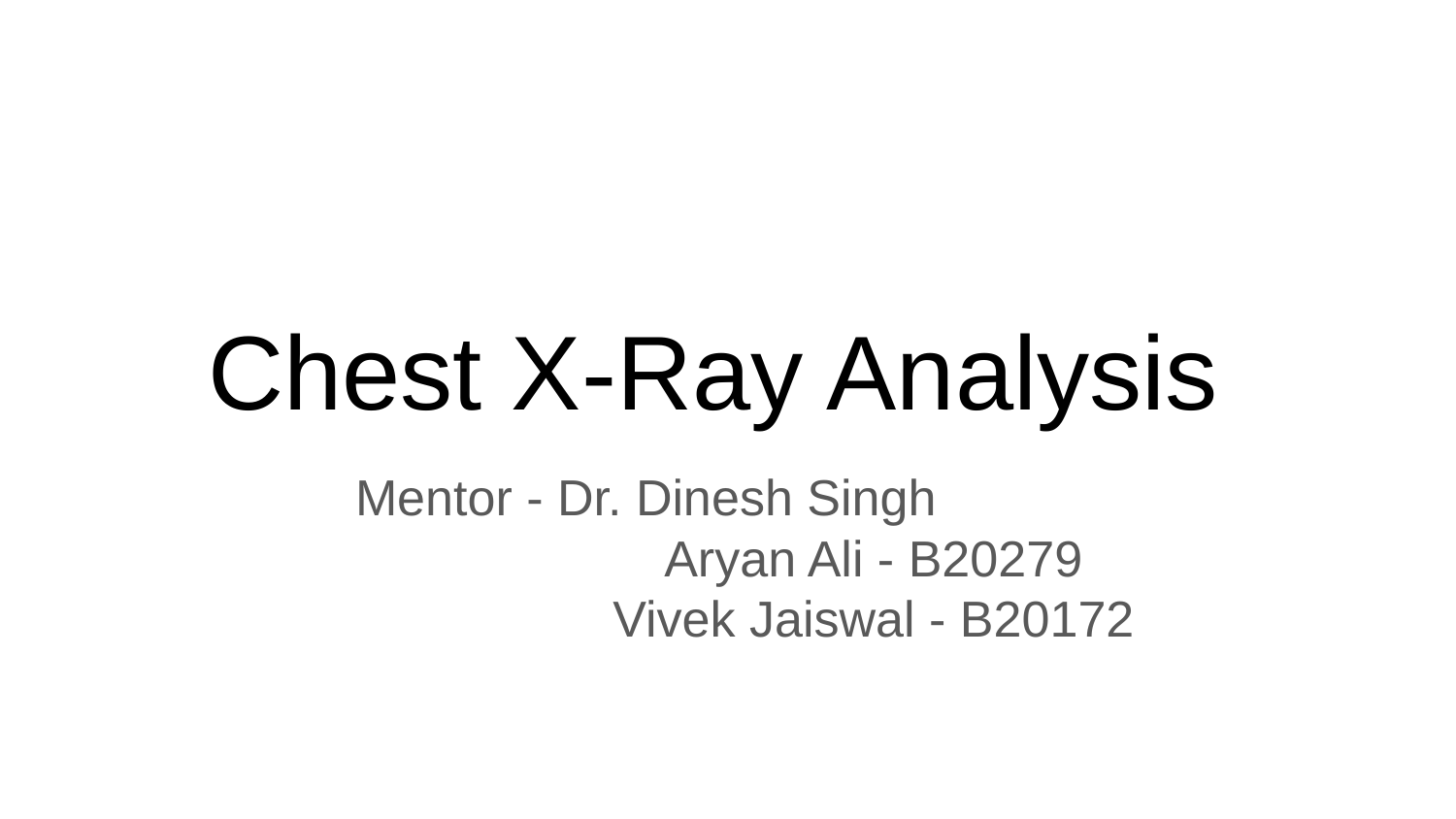

# Chest X-Ray Analysis
Mentor - Dr. Dinesh Singh
Aryan Ali - B20279
Vivek Jaiswal - B20172